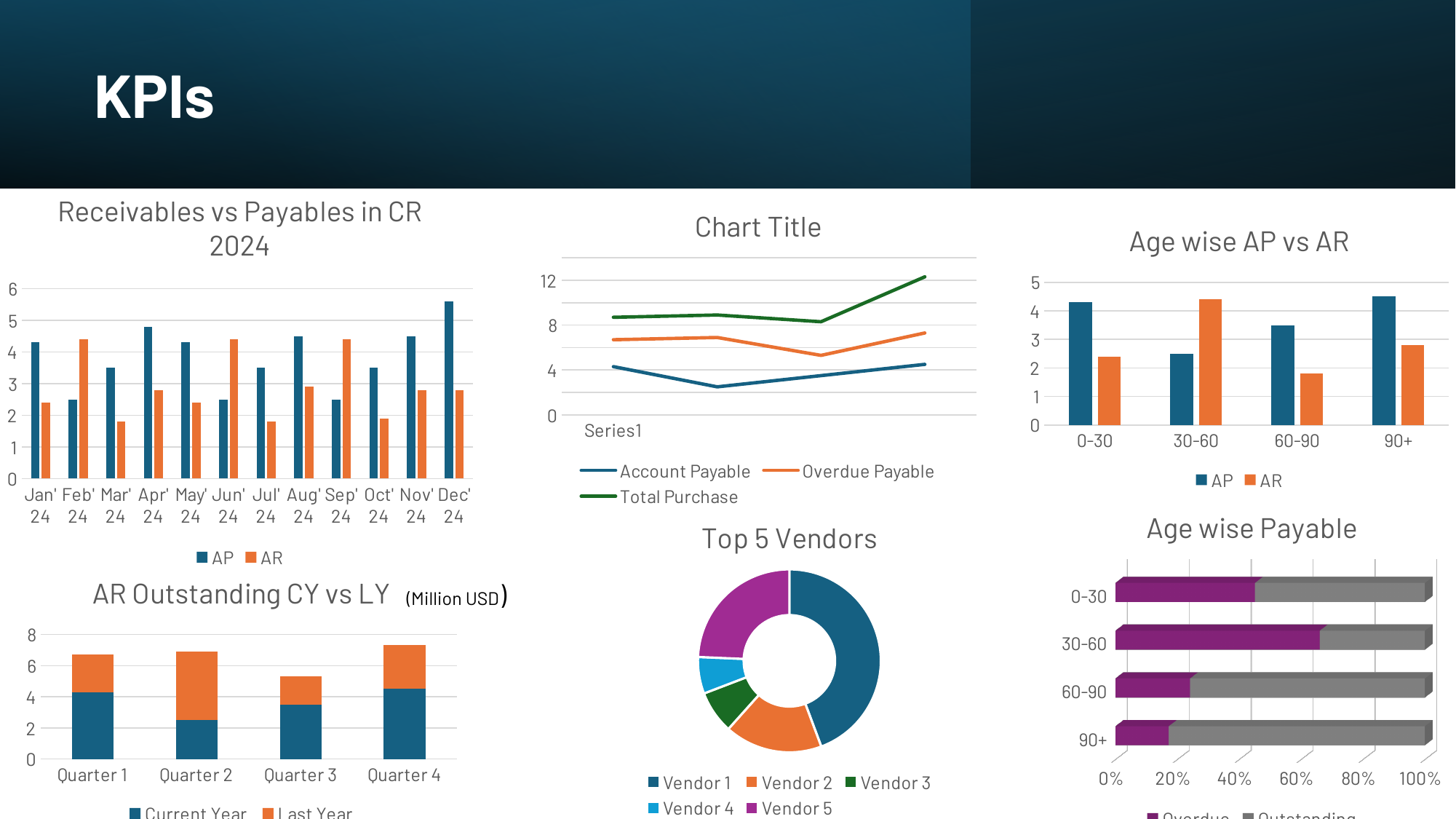

KPIs

### Chart: Receivables vs Payables in CR 2024

| Category | AP | AR |
|---|---|---|
| Jan'24 | 4.3 | 2.4 |
| Feb'24 | 2.5 | 4.4 |
| Mar'24 | 3.5 | 1.8 |
| Apr'24 | 4.8 | 2.8 |
| May'24 | 4.3 | 2.4 |
| Jun'24 | 2.5 | 4.4 |
| Jul'24 | 3.5 | 1.8 |
| Aug'24 | 4.5 | 2.9 |
| Sep'24 | 2.5 | 4.4 |
| Oct'24 | 3.5 | 1.9 |
| Nov'24 | 4.5 | 2.8 |
| Dec'24 | 5.6 | 2.8 |

### Chart:

| Category | Account Payable | Overdue Payable | Total Purchase |
|---|---|---|---|
|  | 4.3 | 2.4 | 2.0 |
|  | 2.5 | 4.4 | 2.0 |
|  | 3.5 | 1.8 | 3.0 |
|  | 4.5 | 2.8 | 5.0 |

### Chart: Age wise AP vs AR

| Category | AP | AR |
|---|---|---|
| 0-30 | 4.3 | 2.4 |
| 30-60 | 2.5 | 4.4 |
| 60-90 | 3.5 | 1.8 |
| 90+ | 4.5 | 2.8 |

[unsupported chart]

### Chart: Top 5 Vendors

| Category | Sales |
|---|---|
| Vendor 1 | 8.2 |
| Vendor 2 | 3.2 |
| Vendor 3 | 1.4 |
| Vendor 4 | 1.2 |
| Vendor 5 | 4.5 |

### Chart: AR Outstanding CY vs LY

| Category | Current Year  | Last Year |
|---|---|---|
| Quarter 1 | 4.3 | 2.4 |
| Quarter 2 | 2.5 | 4.4 |
| Quarter 3 | 3.5 | 1.8 |
| Quarter 4 | 4.5 | 2.8 |
(Million USD)